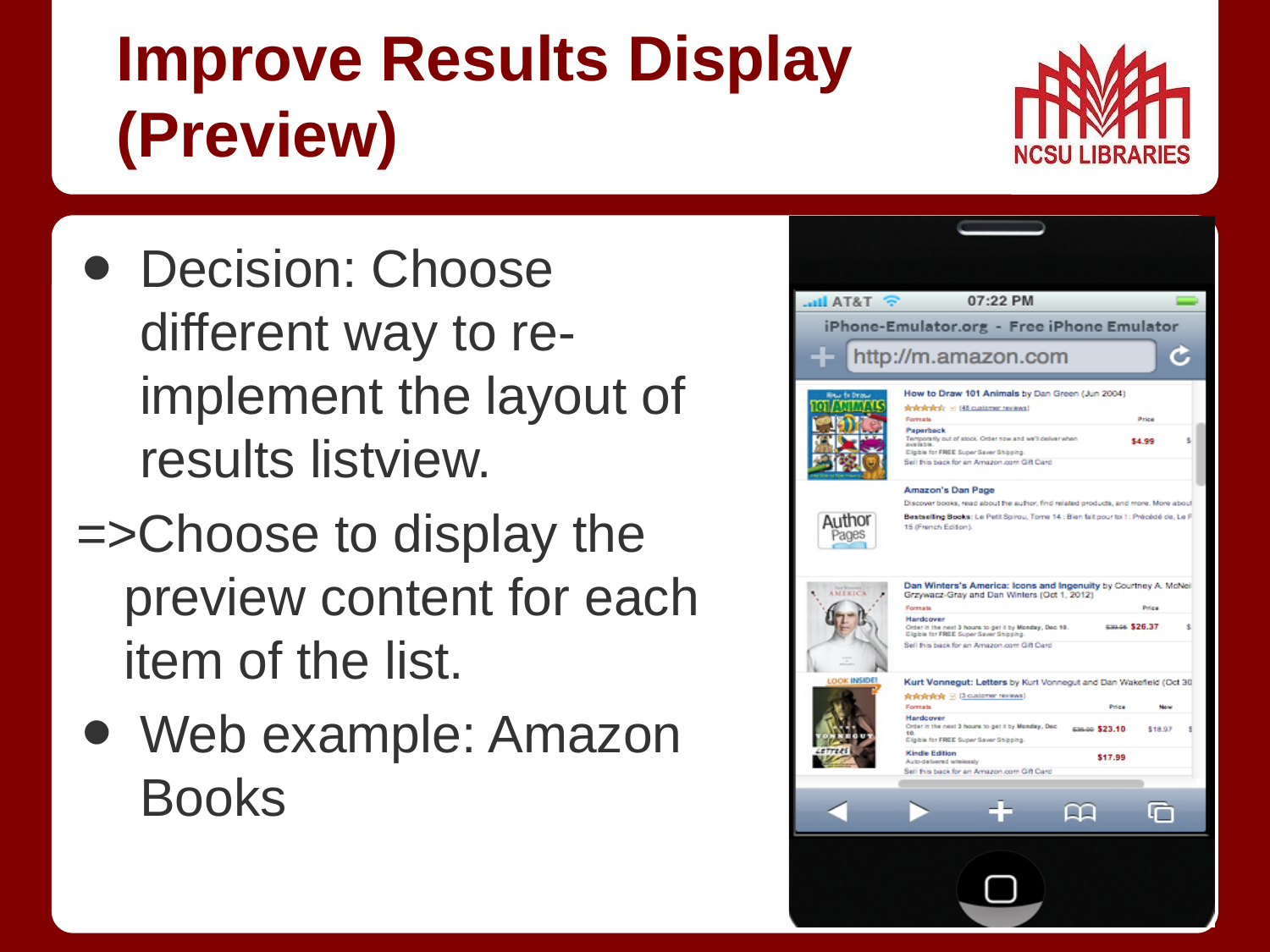

# Improve Results Display
(Preview)

Decision: Choose different way to re-implement the layout of results listview.
=>Choose to display the preview content for each item of the list.
Web example: Amazon Books